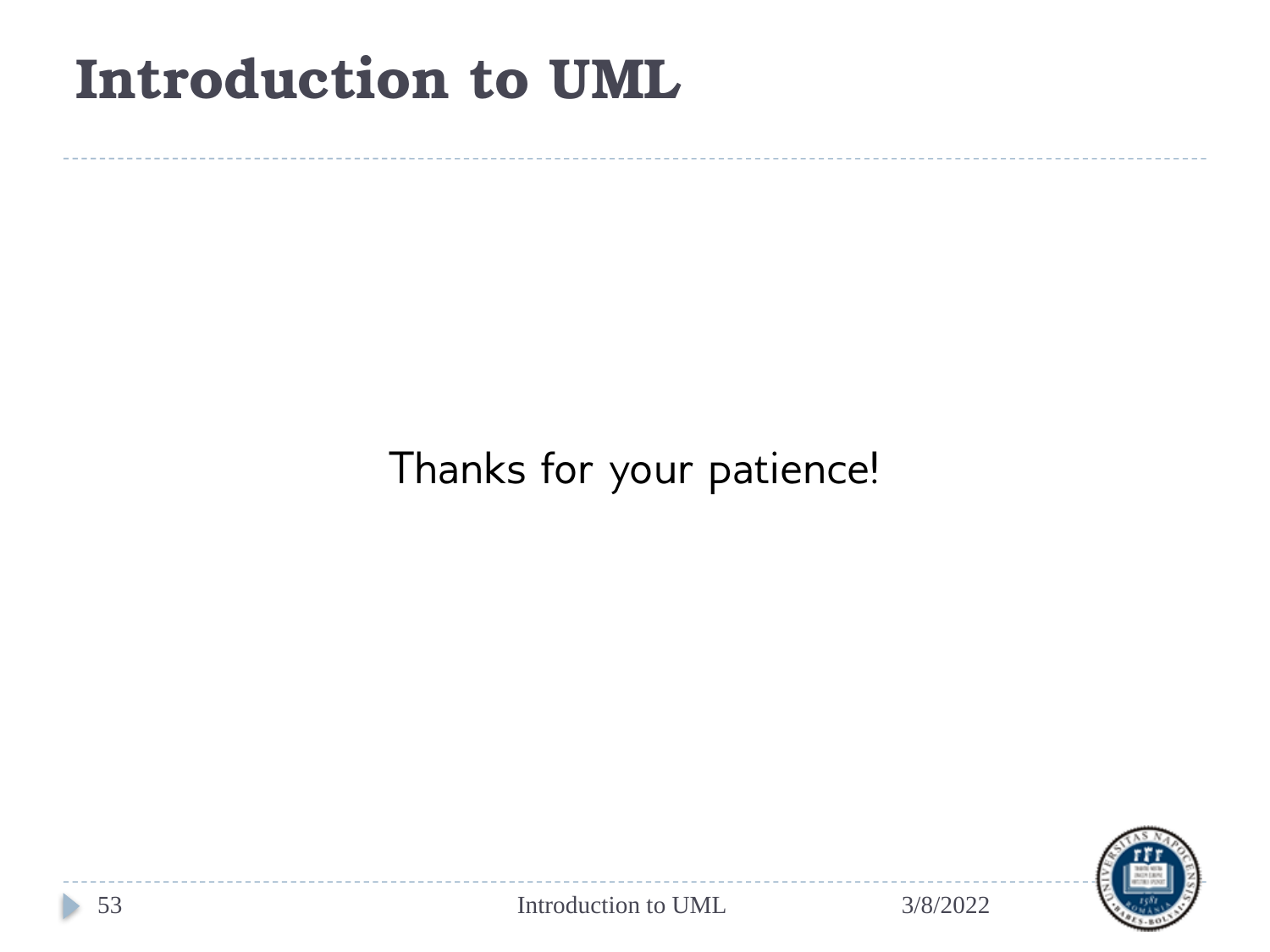

# Introduction to UML

Thanks for your patience!

53
Introduction to UML
3/8/2022